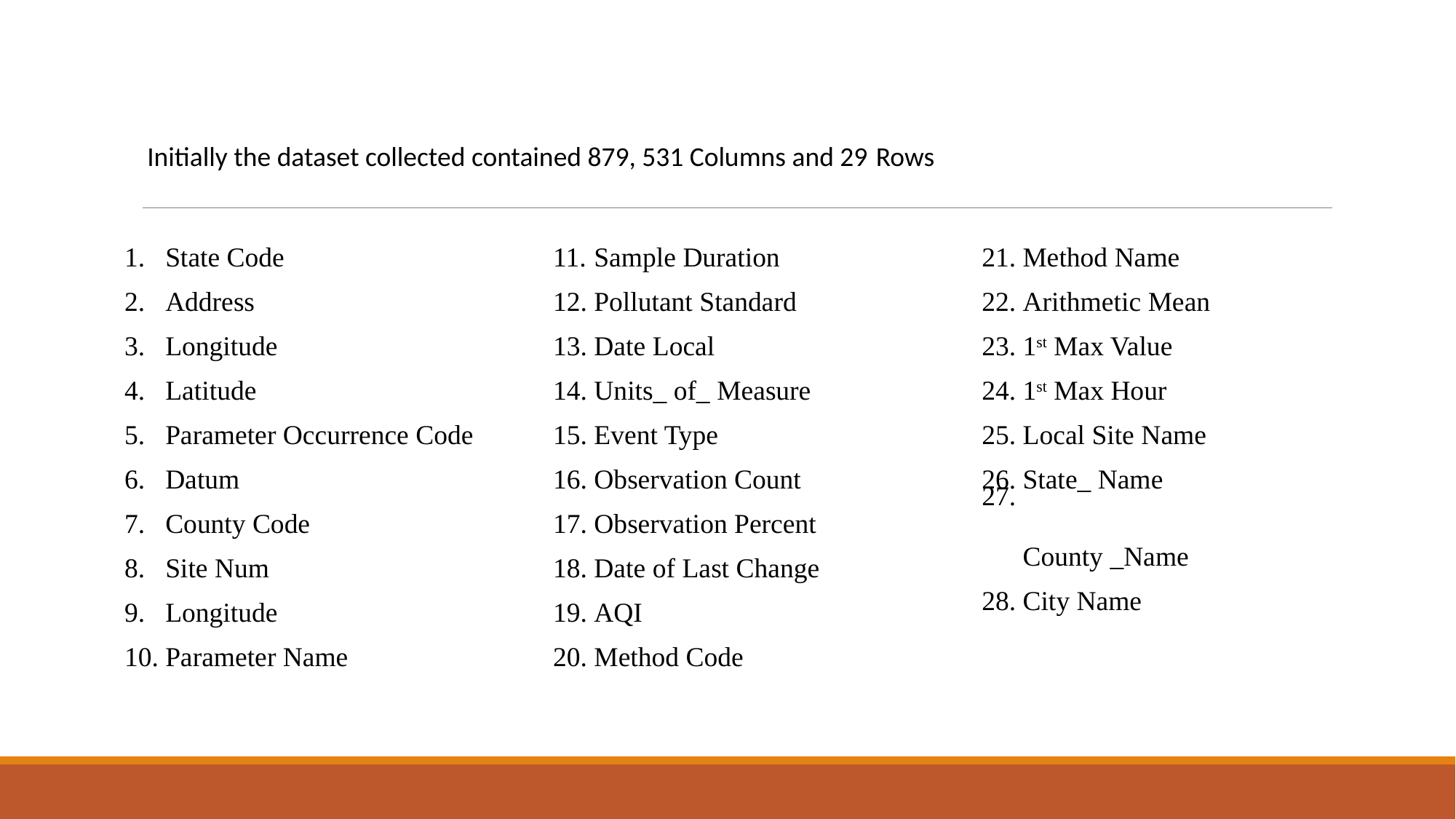

Initially the dataset collected contained 879, 531 Columns and 29 Rows
State Code
Address
Longitude
Latitude
Parameter Occurrence Code
Datum
County Code
Site Num
Longitude
Parameter Name
Sample Duration
Pollutant Standard
Date Local
Units_ of_ Measure
Event Type
Observation Count
Observation Percent
Date of Last Change
AQI
Method Code
Method Name
Arithmetic Mean
1st Max Value
1st Max Hour
Local Site Name
State_ Name
County _Name
City Name